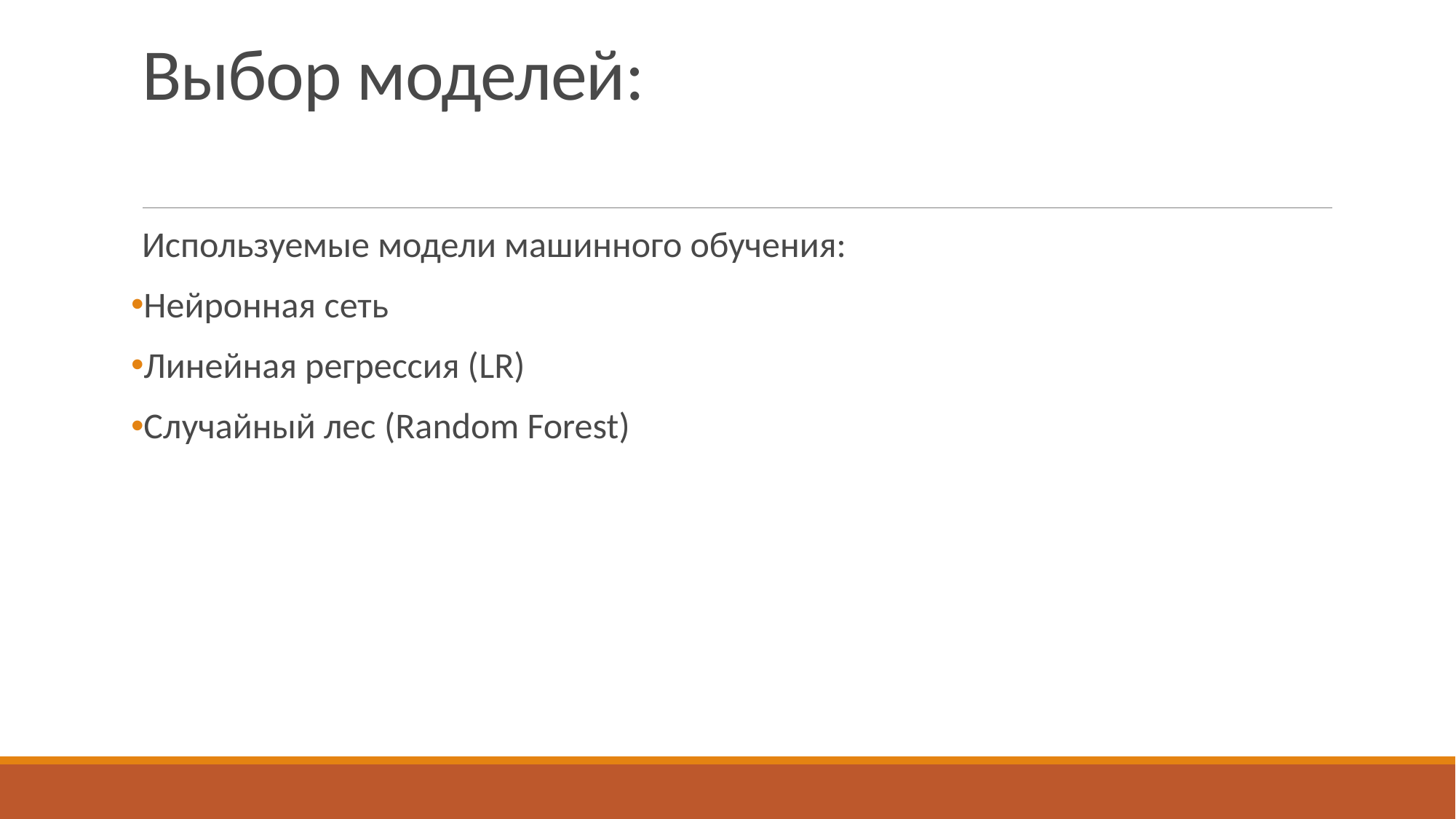

# Выбор моделей:
Используемые модели машинного обучения:
Нейронная сеть
Линейная регрессия (LR)
Случайный лес (Random Forest)